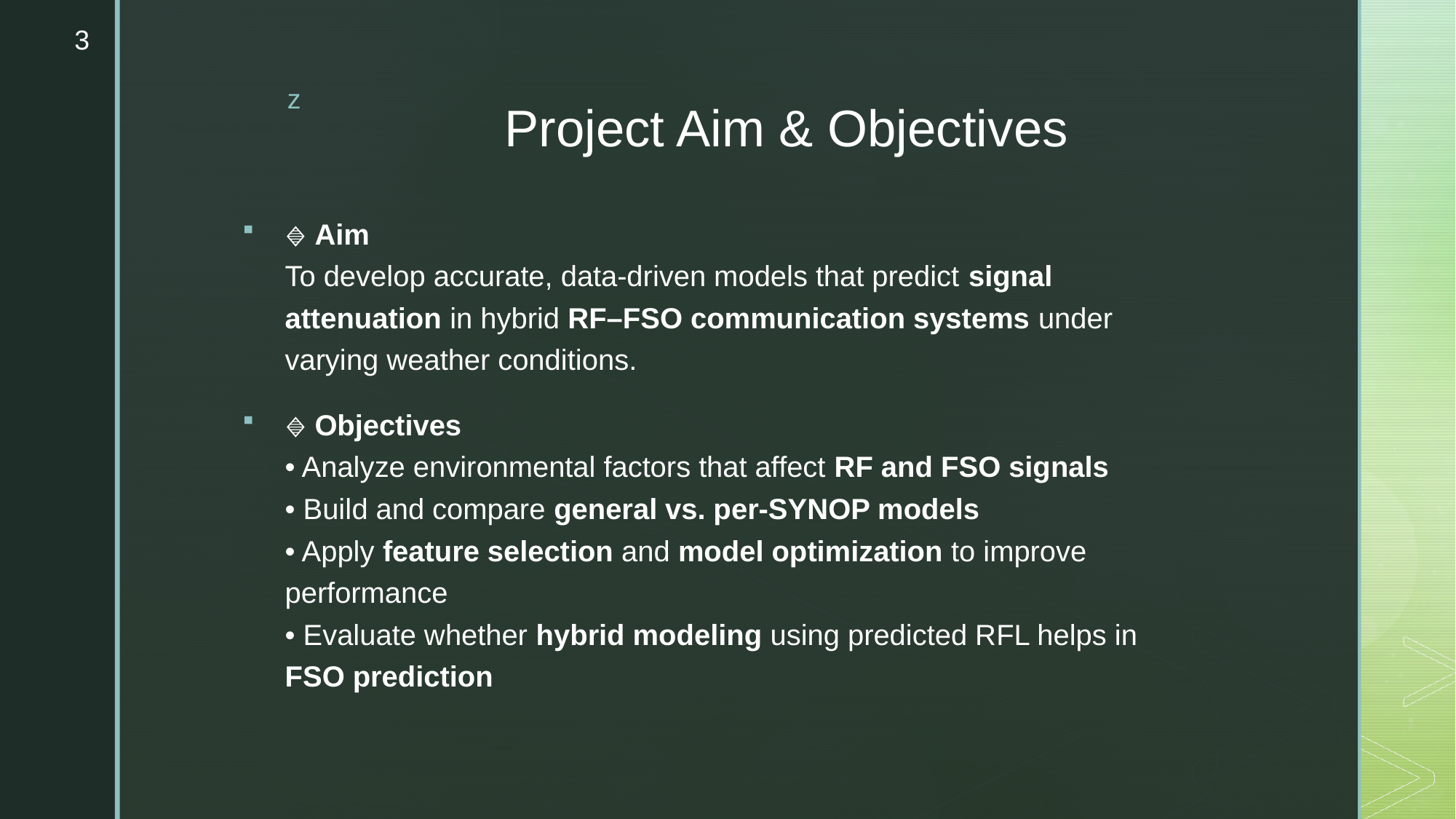

3
# Project Aim & Objectives
🔹 Aim
To develop accurate, data-driven models that predict signal attenuation in hybrid RF–FSO communication systems under varying weather conditions.
🔹 Objectives
• Analyze environmental factors that affect RF and FSO signals
• Build and compare general vs. per-SYNOP models
• Apply feature selection and model optimization to improve performance
• Evaluate whether hybrid modeling using predicted RFL helps in FSO prediction